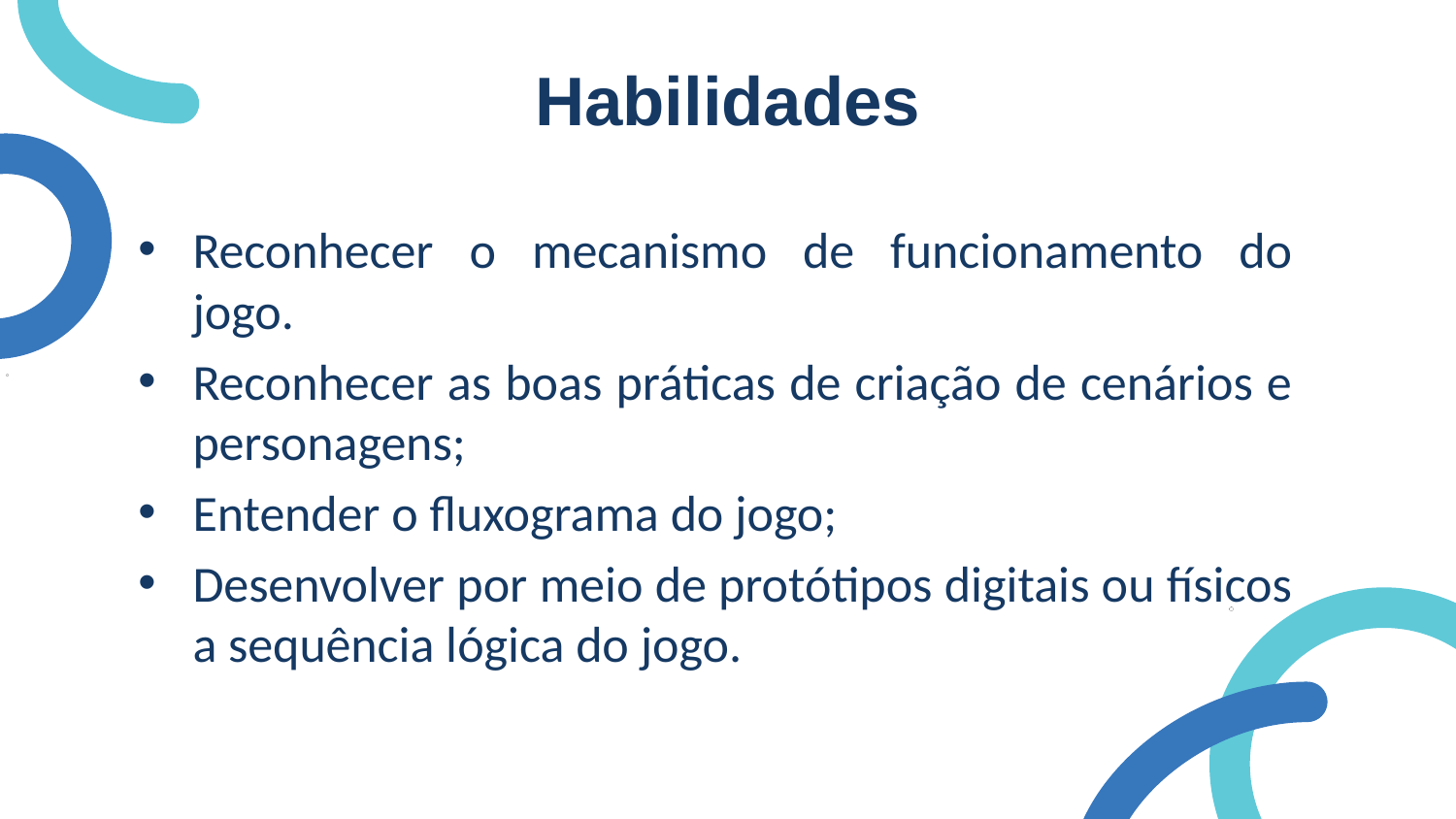

Habilidades

Reconhecer o mecanismo de funcionamento do jogo.
Reconhecer as boas práticas de criação de cenários e personagens;
Entender o fluxograma do jogo;
Desenvolver por meio de protótipos digitais ou físicos a sequência lógica do jogo.